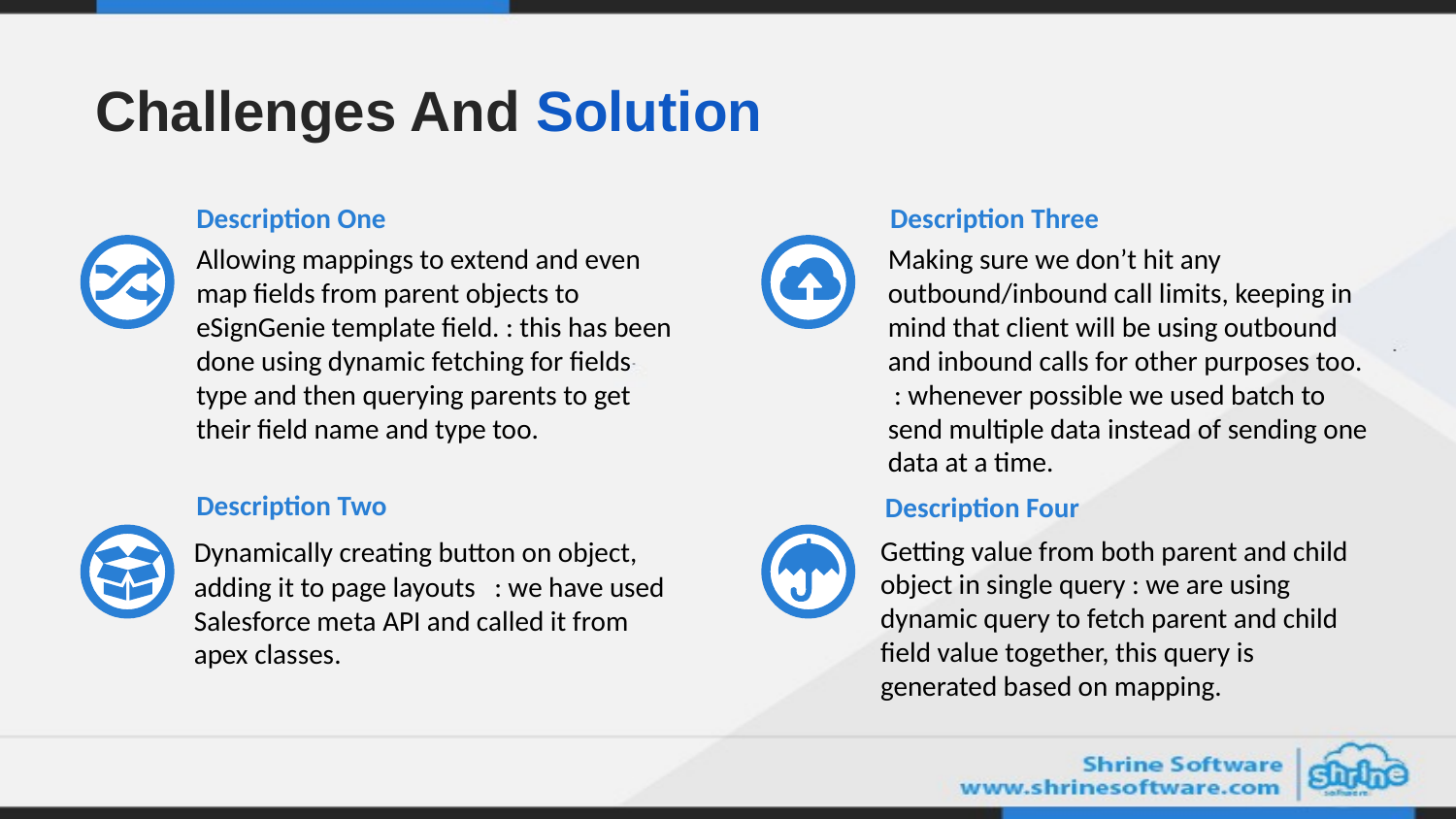

# Challenges And Solution

Description One
Description Three
Allowing mappings to extend and even map fields from parent objects to eSignGenie template field. : this has been done using dynamic fetching for fields type and then querying parents to get their field name and type too.

Making sure we don’t hit any outbound/inbound call limits, keeping in mind that client will be using outbound and inbound calls for other purposes too.  : whenever possible we used batch to send multiple data instead of sending one data at a time.

Description Two
Description Four
Getting value from both parent and child object in single query : we are using dynamic query to fetch parent and child field value together, this query is generated based on mapping.

Dynamically creating button on object, adding it to page layouts   : we have used Salesforce meta API and called it from apex classes.